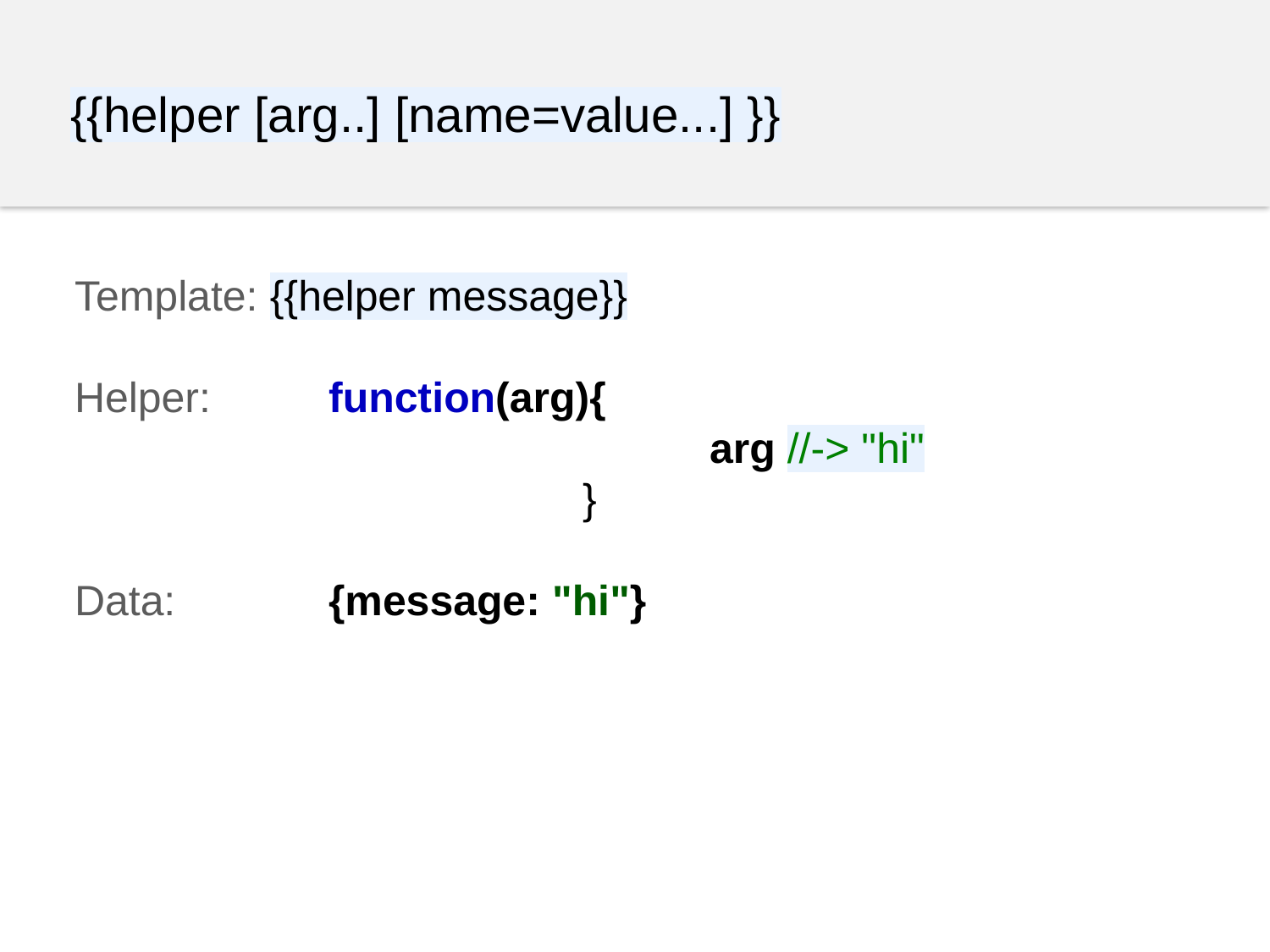

{{helper [arg..] [name=value...] }}
Template: {{helper message}}

Helper: 	function(arg){
					arg //-> "hi"
				}

Data: 		{message: "hi"}